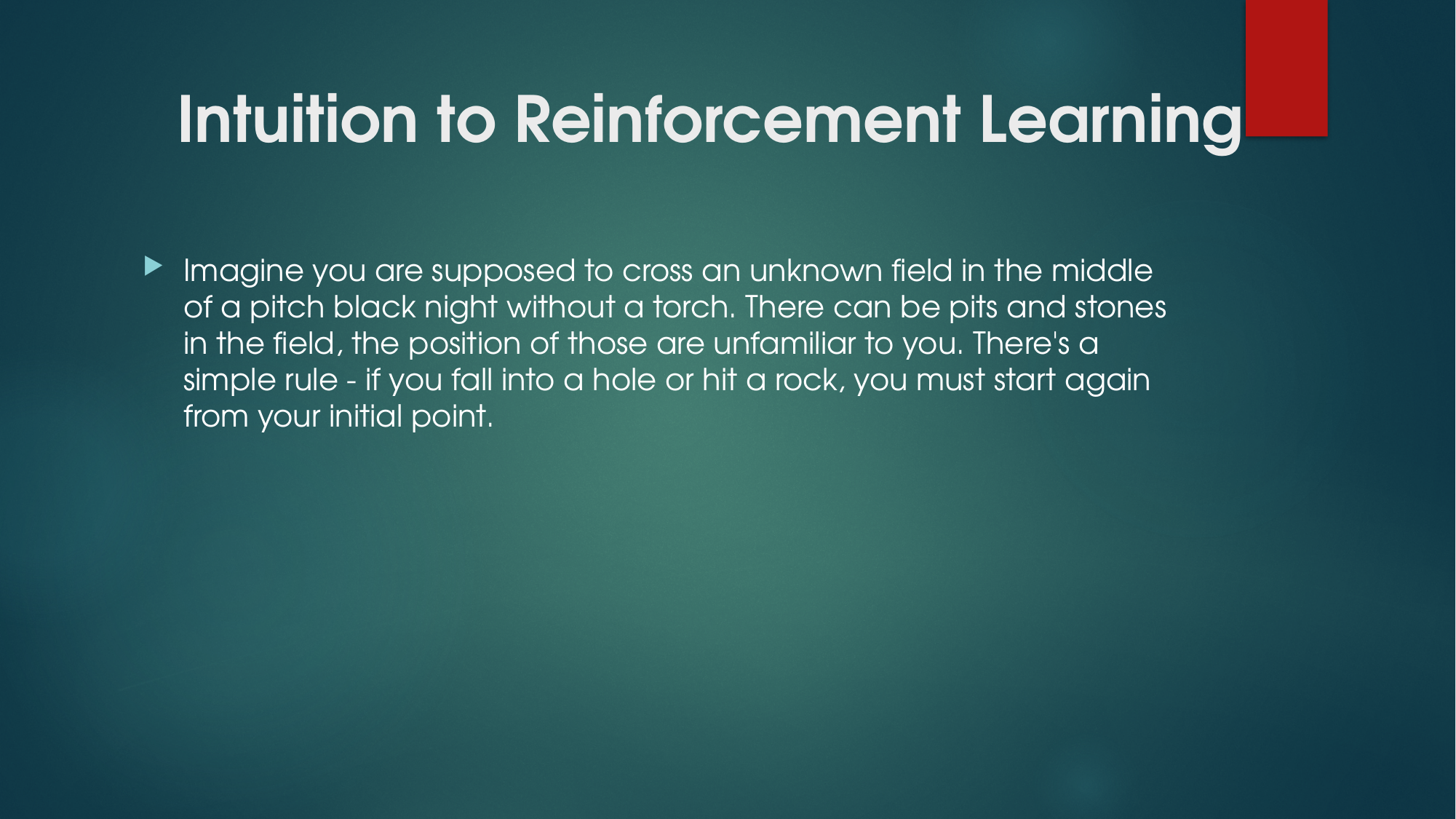

# Intuition to Reinforcement Learning
Imagine you are supposed to cross an unknown field in the middle of a pitch black night without a torch. There can be pits and stones in the field, the position of those are unfamiliar to you. There's a simple rule - if you fall into a hole or hit a rock, you must start again from your initial point.